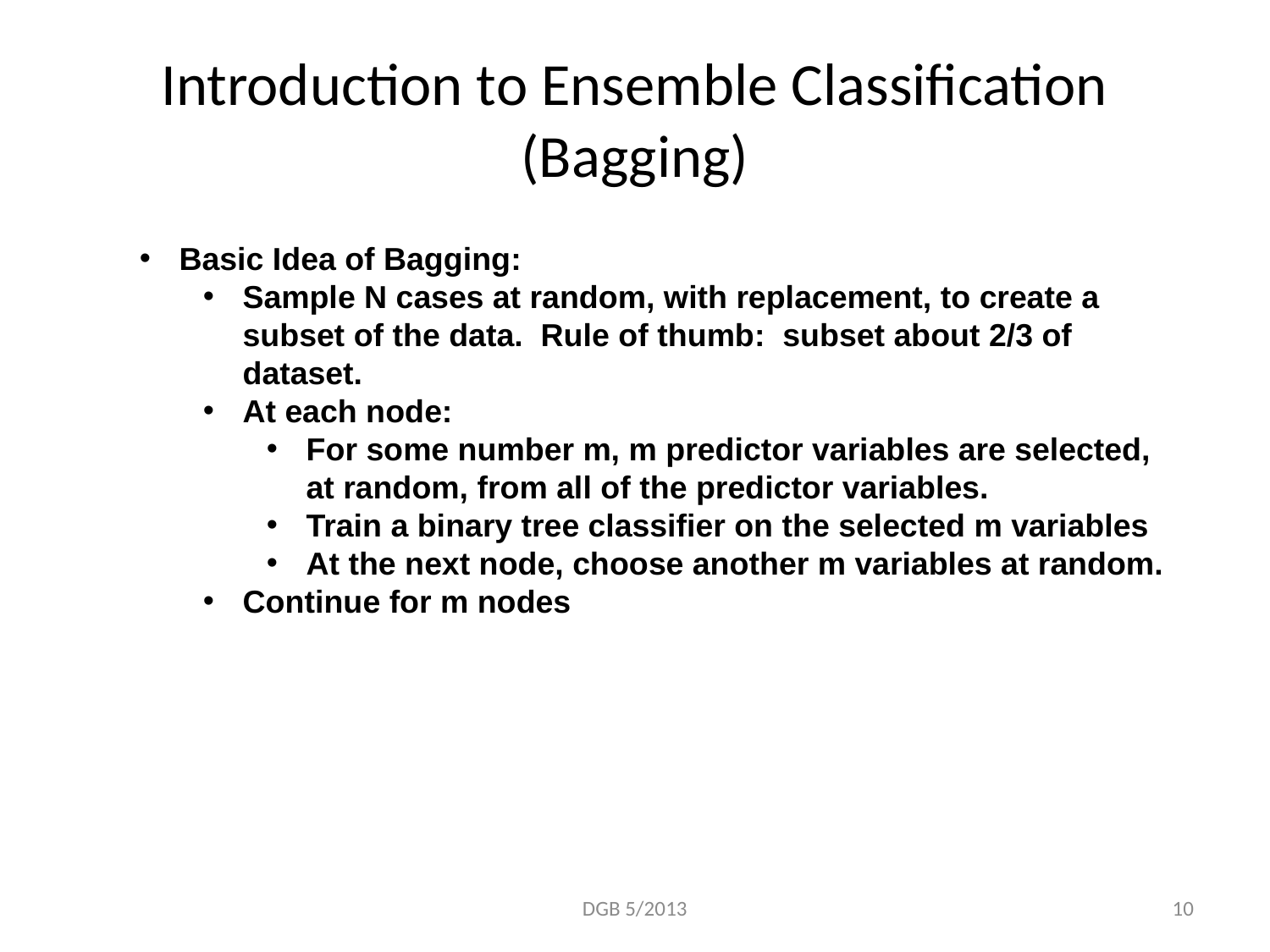

# Introduction to Ensemble Classification (Bagging)
Basic Idea of Bagging:
Sample N cases at random, with replacement, to create a subset of the data.  Rule of thumb:  subset about 2/3 of dataset.
At each node:
For some number m, m predictor variables are selected, at random, from all of the predictor variables.
Train a binary tree classifier on the selected m variables
At the next node, choose another m variables at random.
Continue for m nodes
DGB 5/2013
10